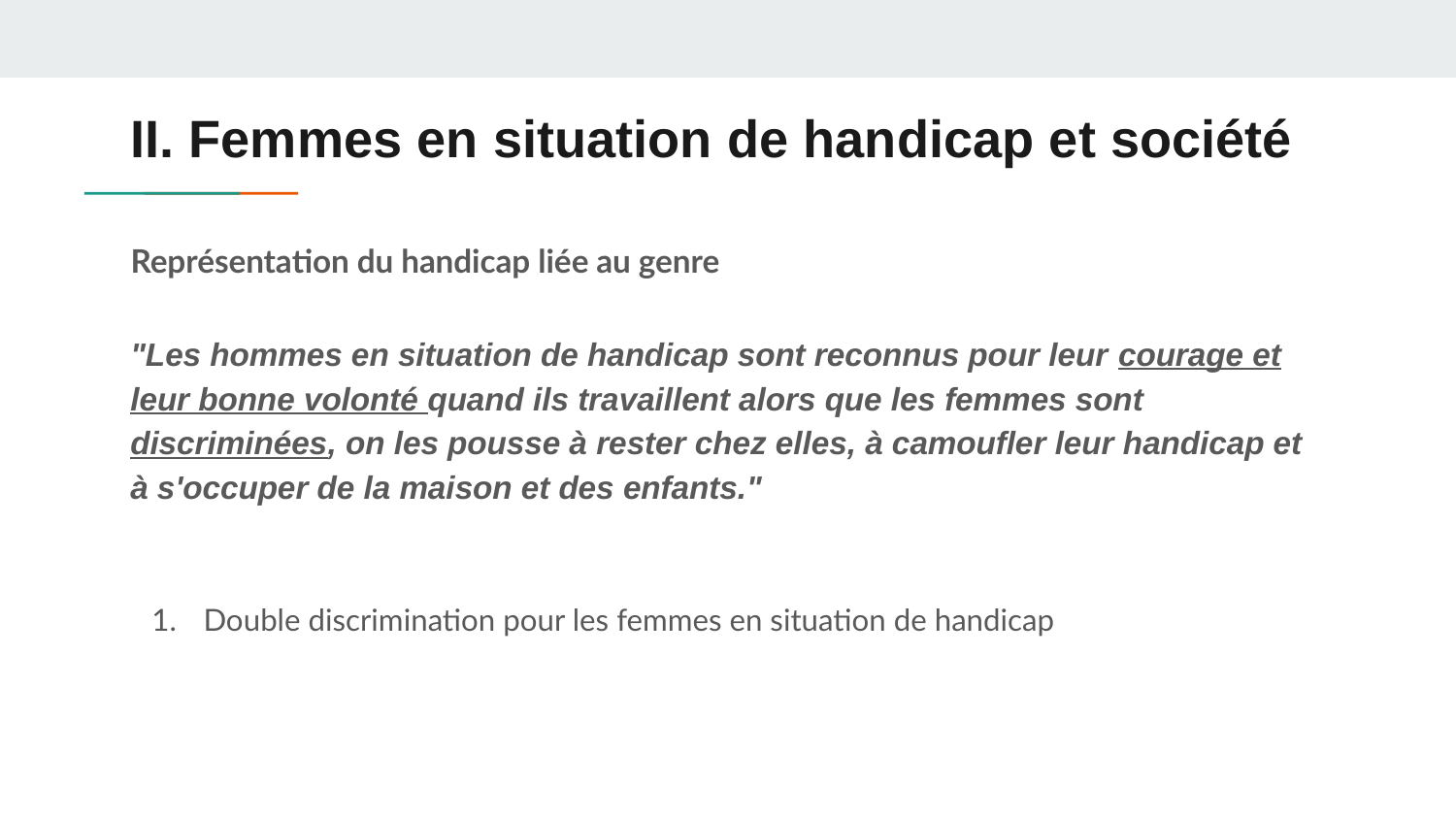

# II. Femmes en situation de handicap et société

Représentation du handicap liée au genre
"Les hommes en situation de handicap sont reconnus pour leur courage et leur bonne volonté quand ils travaillent alors que les femmes sont discriminées, on les pousse à rester chez elles, à camoufler leur handicap et à s'occuper de la maison et des enfants."
Double discrimination pour les femmes en situation de handicap